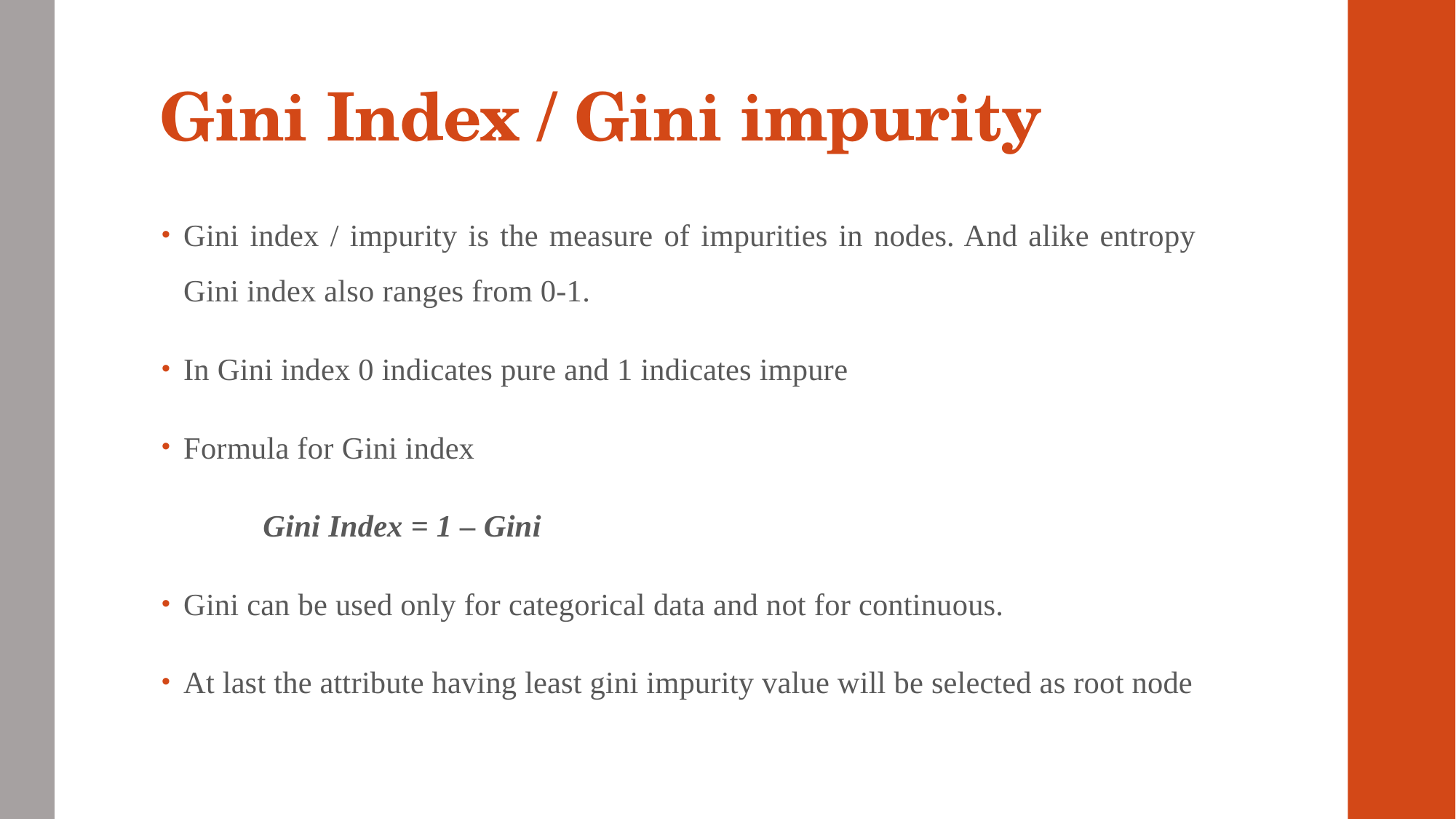

# Gini Index / Gini impurity
Gini index / impurity is the measure of impurities in nodes. And alike entropy Gini index also ranges from 0-1.
In Gini index 0 indicates pure and 1 indicates impure
Formula for Gini index
	Gini Index = 1 – Gini
Gini can be used only for categorical data and not for continuous.
At last the attribute having least gini impurity value will be selected as root node